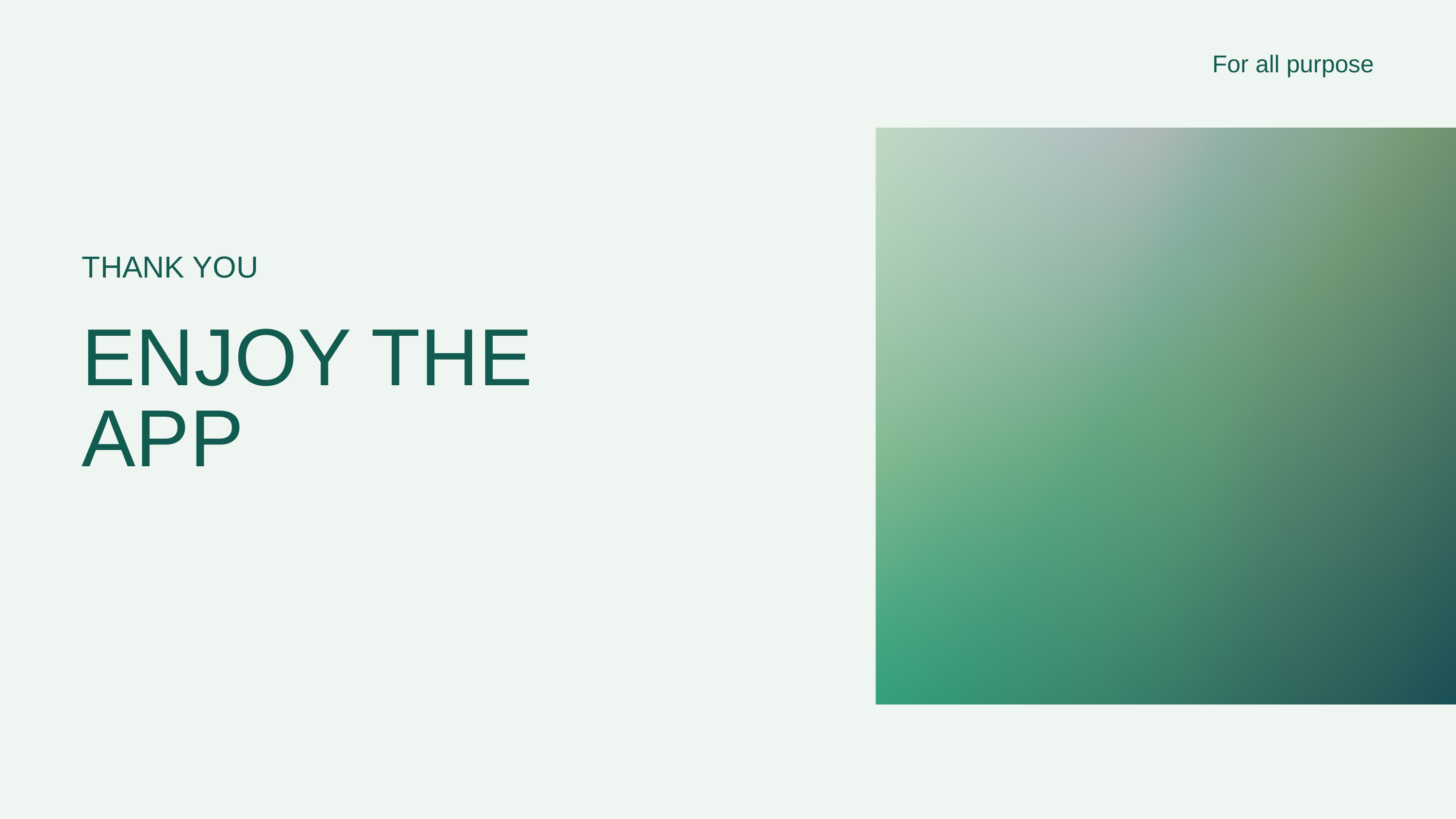

For all purpose

THANK YOU
ENJOY THE APP